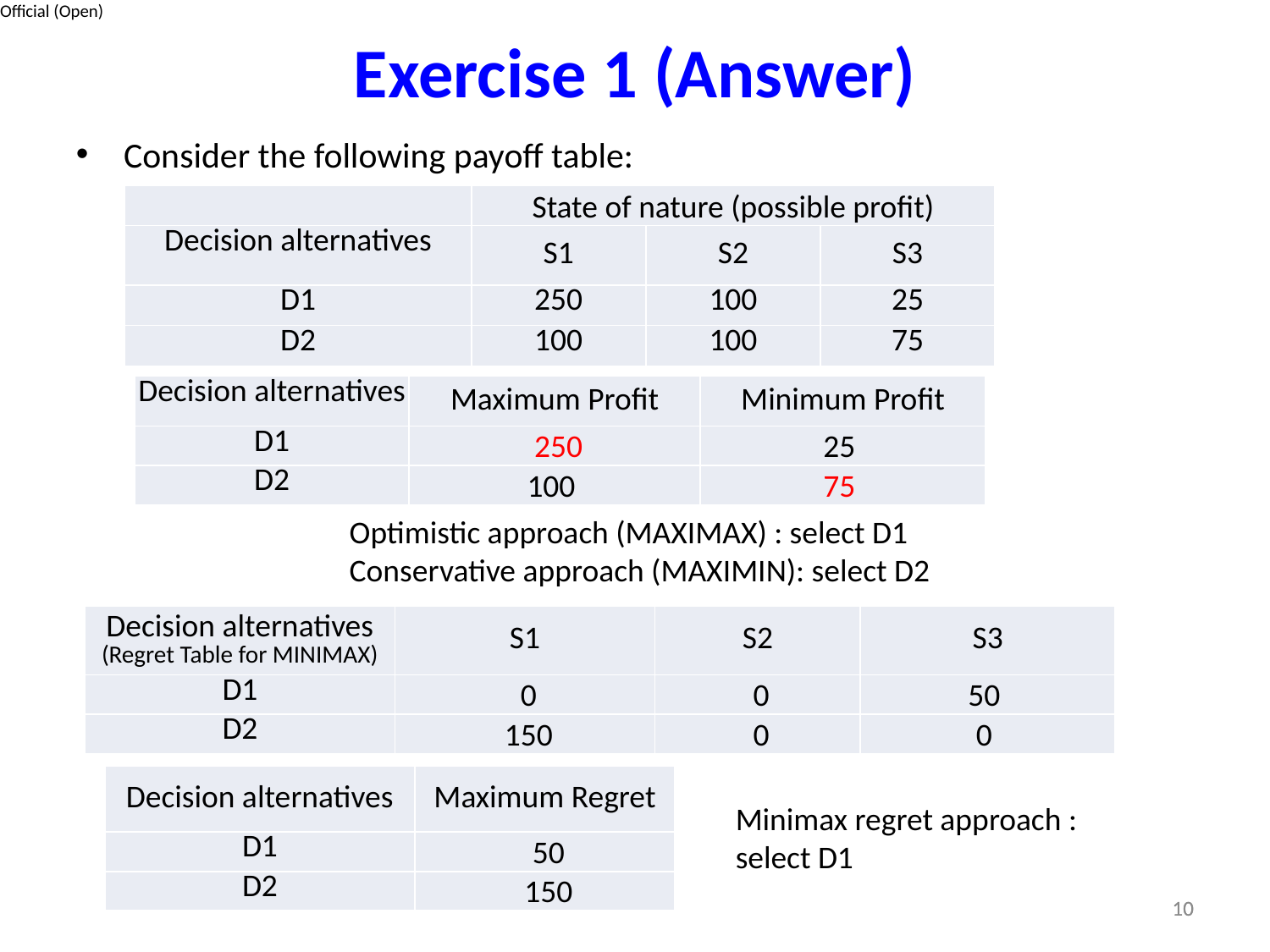

Exercise 1 (Answer)
Consider the following payoff table:

|  | State of nature (possible profit) |  |  |
| --- | --- | --- | --- |
| Decision alternatives | S1 | S2 | S3 |
| D1 | 250 | 100 | 25 |
| D2 | 100 | 100 | 75 |
| Decision alternatives | Maximum Profit | Minimum Profit |
| --- | --- | --- |
| D1 | 250 | 25 |
| D2 | 100 | 75 |
Optimistic approach (MAXIMAX) : select D1
Conservative approach (MAXIMIN): select D2
| Decision alternatives (Regret Table for MINIMAX) | S1 | S2 | S3 |
| --- | --- | --- | --- |
| D1 | 0 | 0 | 50 |
| D2 | 150 | 0 | 0 |
| Decision alternatives | Maximum Regret |
| --- | --- |
| D1 | 50 |
| D2 | 150 |
Minimax regret approach :
select D1
10
10